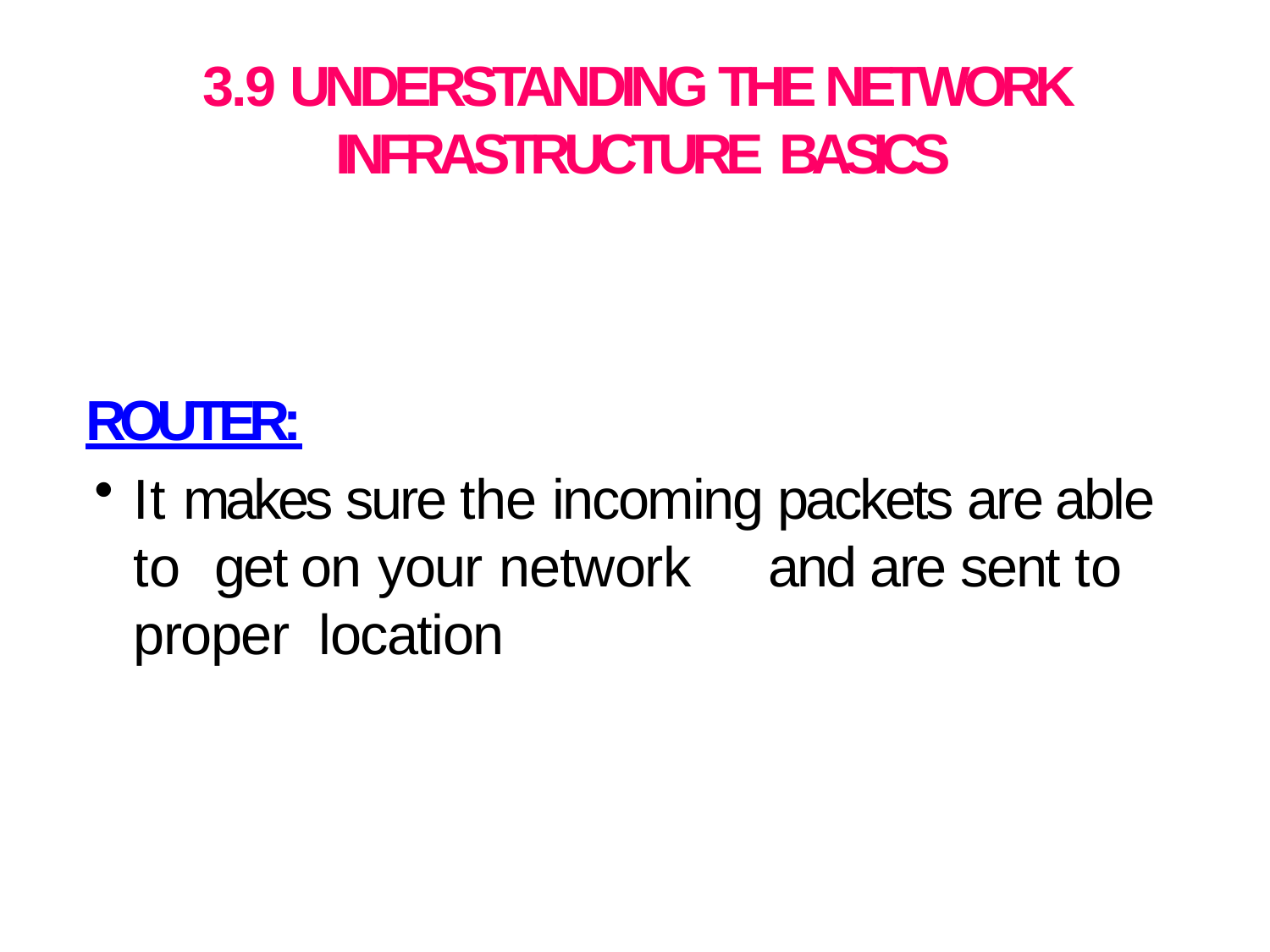

# 3.9 UNDERSTANDING THE NETWORK  INFRASTRUCTURE BASICS
ROUTER:
It makes sure the incoming packets are able to  get on your network	and are sent to proper  location